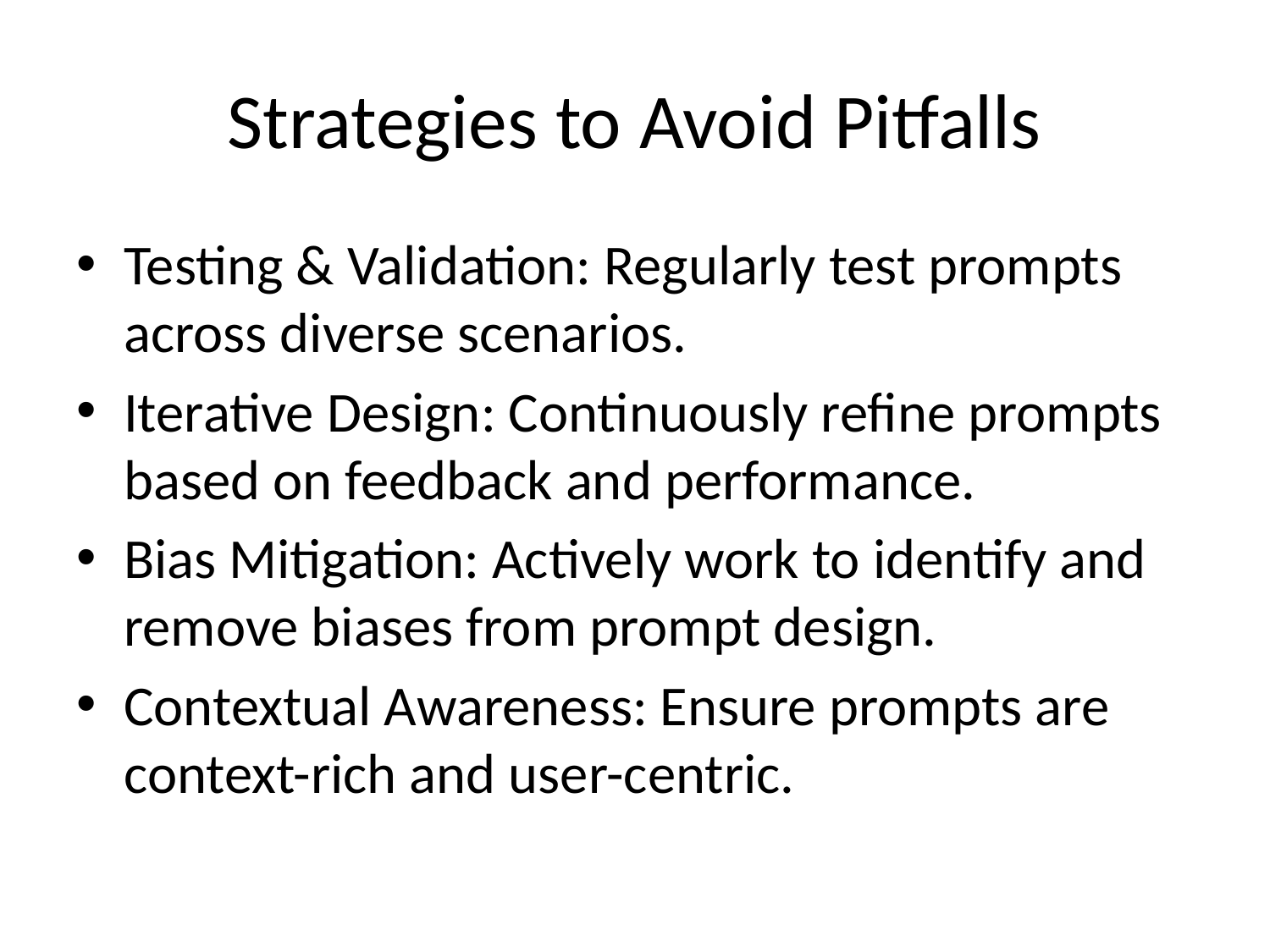

# Strategies to Avoid Pitfalls
Testing & Validation: Regularly test prompts across diverse scenarios.
Iterative Design: Continuously refine prompts based on feedback and performance.
Bias Mitigation: Actively work to identify and remove biases from prompt design.
Contextual Awareness: Ensure prompts are context-rich and user-centric.